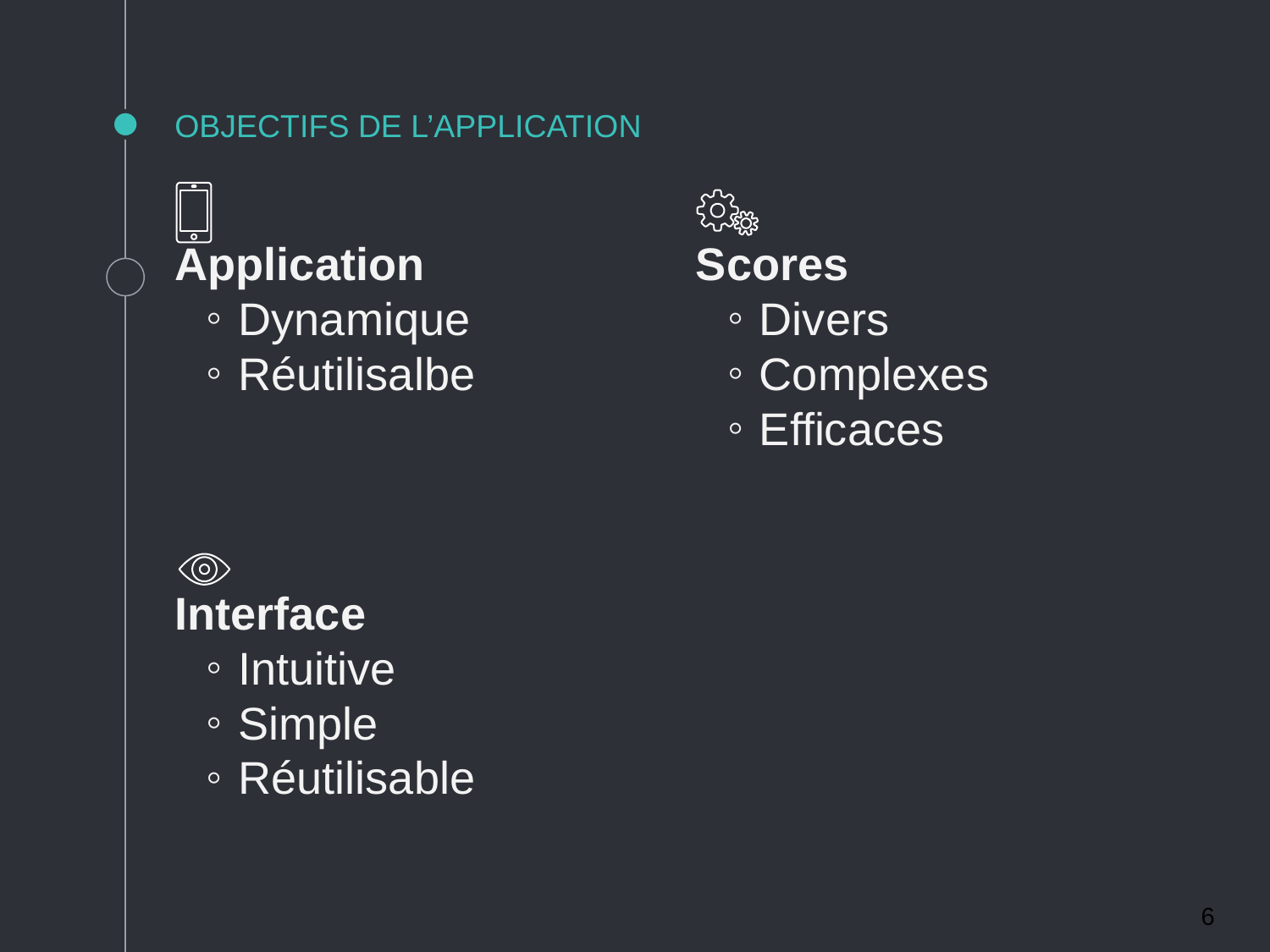

# OBJECTIFS DE L’APPLICATION

Application
Dynamique
Réutilisalbe

Scores
Divers
Complexes
Efficaces

Interface
Intuitive
Simple
Réutilisable

6